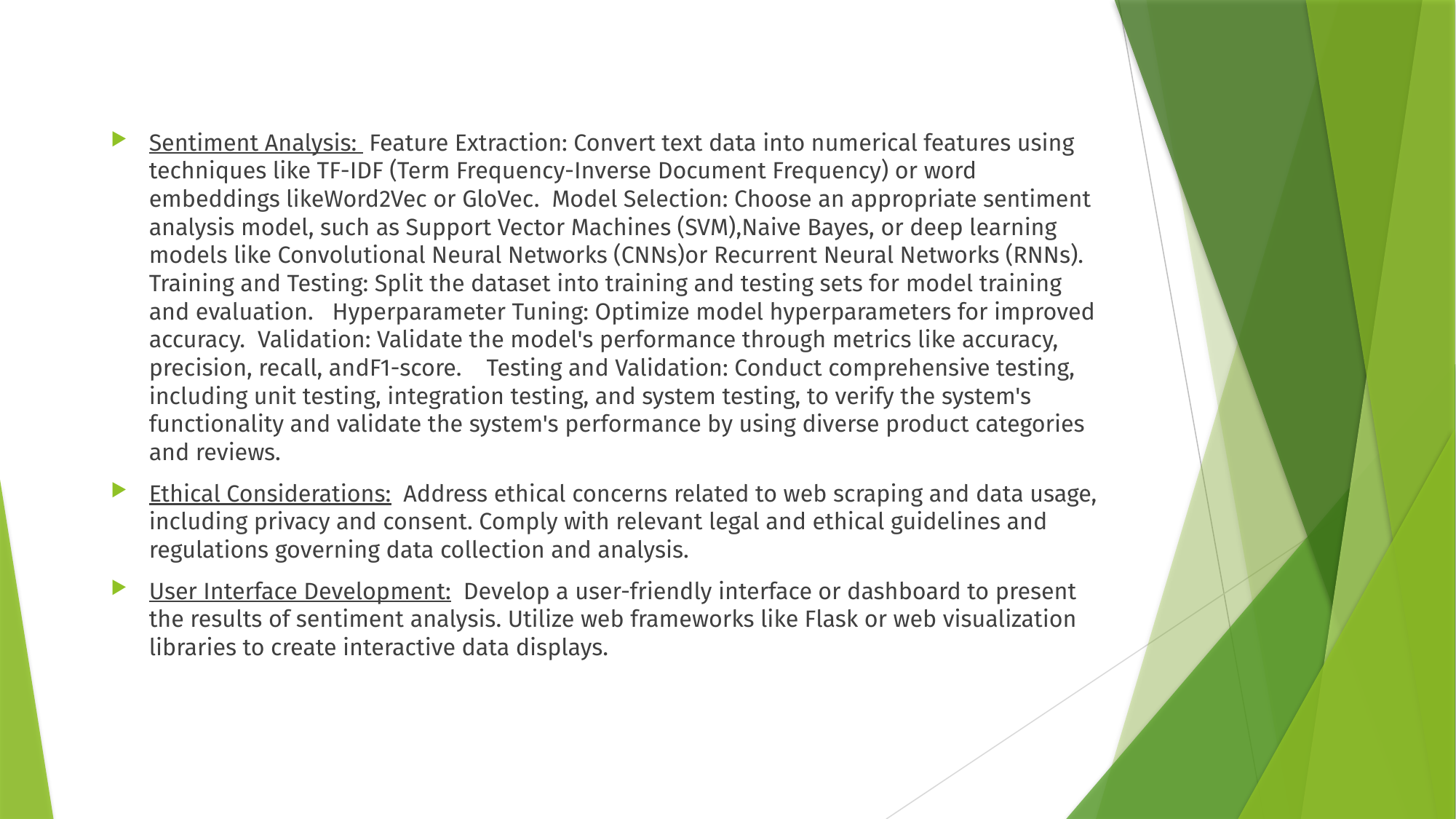

Sentiment Analysis:  Feature Extraction: Convert text data into numerical features using techniques like TF-IDF (Term Frequency-Inverse Document Frequency) or word embeddings likeWord2Vec or GloVec.  Model Selection: Choose an appropriate sentiment analysis model, such as Support Vector Machines (SVM),Naive Bayes, or deep learning models like Convolutional Neural Networks (CNNs)or Recurrent Neural Networks (RNNs).    Training and Testing: Split the dataset into training and testing sets for model training and evaluation.   Hyperparameter Tuning: Optimize model hyperparameters for improved accuracy.  Validation: Validate the model's performance through metrics like accuracy, precision, recall, andF1-score.    Testing and Validation: Conduct comprehensive testing, including unit testing, integration testing, and system testing, to verify the system's functionality and validate the system's performance by using diverse product categories and reviews.
Ethical Considerations:  Address ethical concerns related to web scraping and data usage, including privacy and consent. Comply with relevant legal and ethical guidelines and regulations governing data collection and analysis.
User Interface Development:  Develop a user-friendly interface or dashboard to present the results of sentiment analysis. Utilize web frameworks like Flask or web visualization libraries to create interactive data displays.